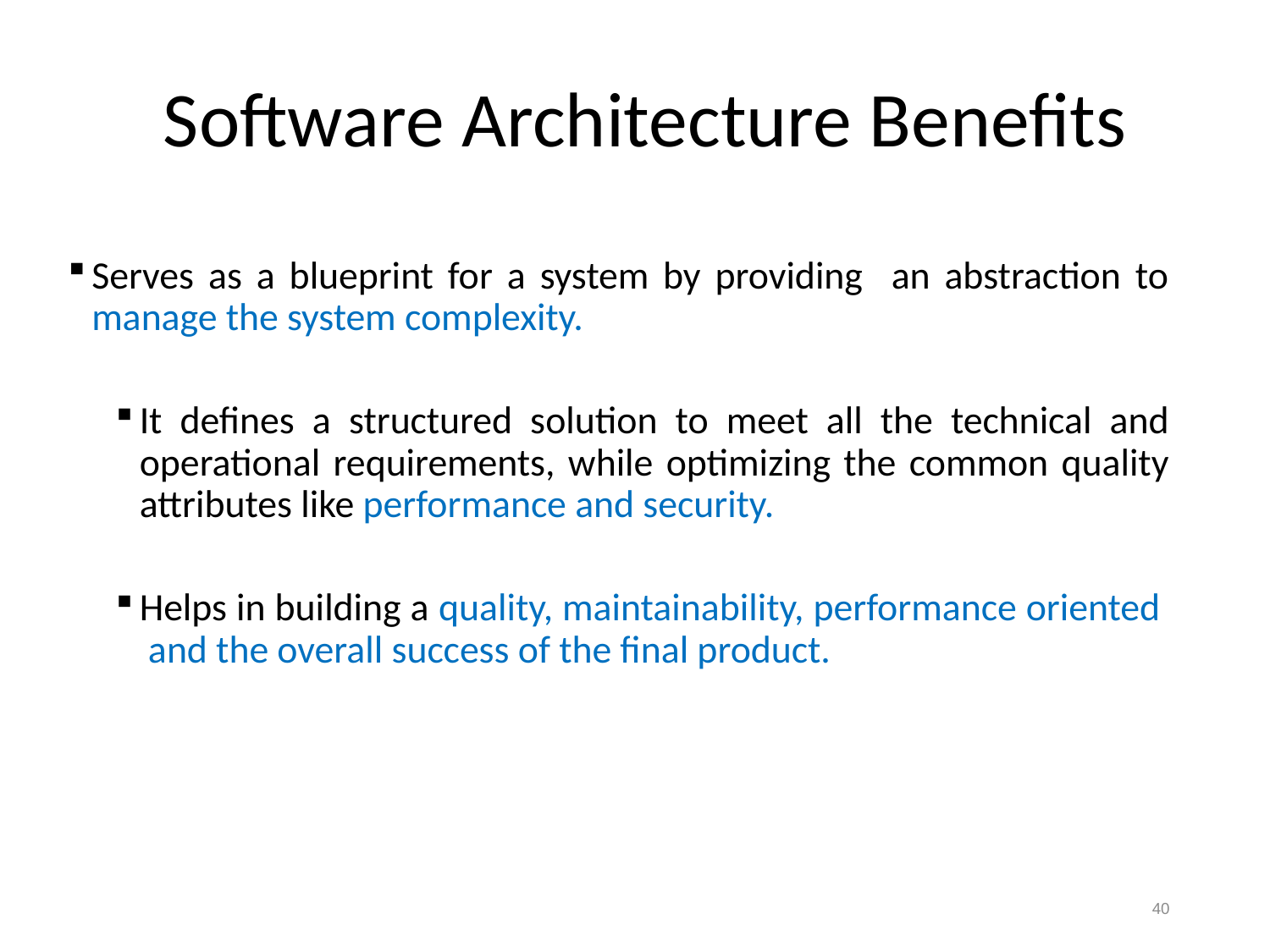

Software Architecture Benefits

Serves as a blueprint for a system by providing  an abstraction to manage the system complexity.

It defines a structured solution to meet all the technical and operational requirements, while optimizing the common quality attributes like performance and security.

Helps in building a quality, maintainability, performance oriented   and the overall success of the final product.
40